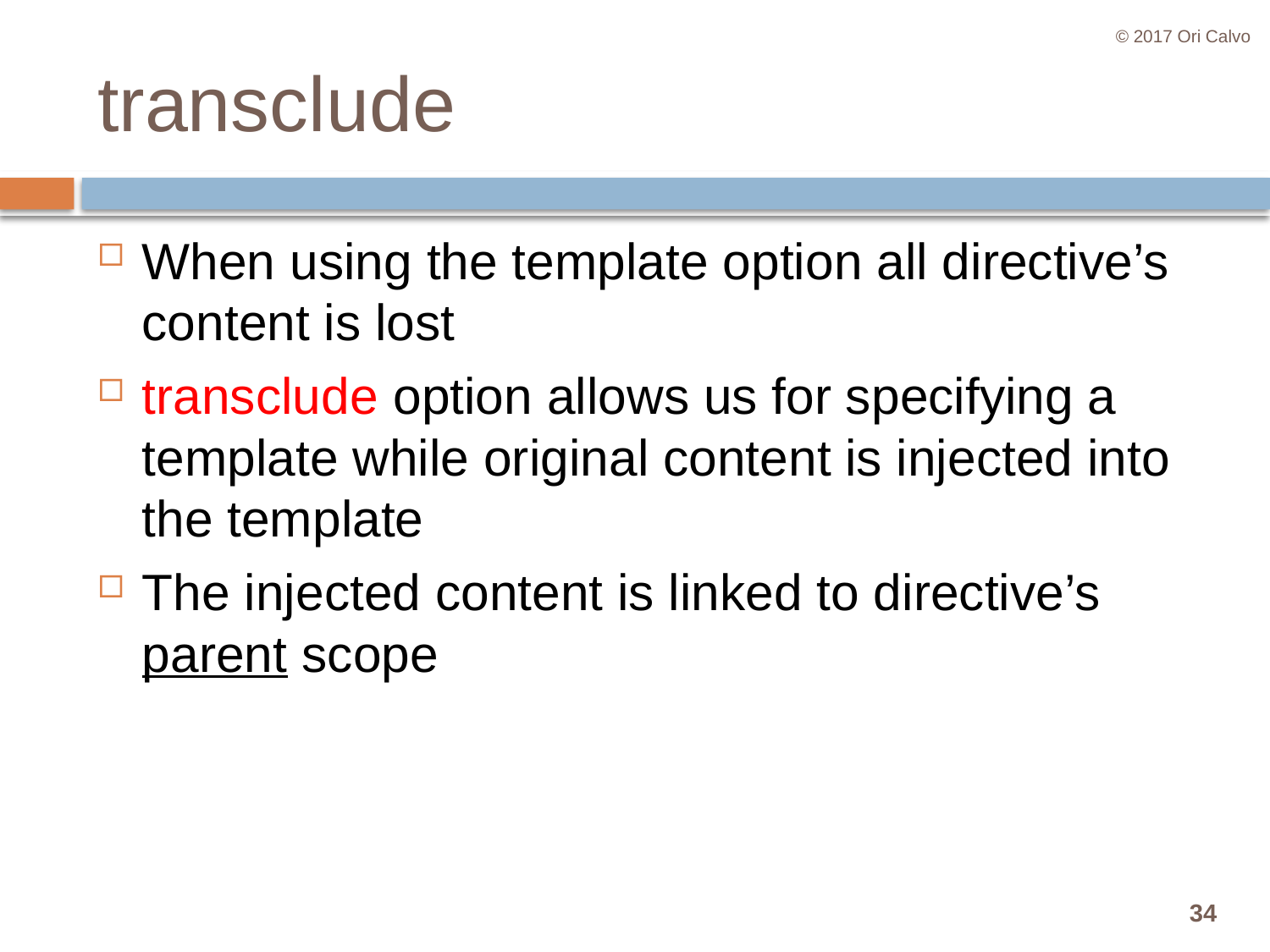

© 2017 Ori Calvo
# transclude
When using the template option all directive’s content is lost
transclude option allows us for specifying a template while original content is injected into the template
The injected content is linked to directive’s parent scope